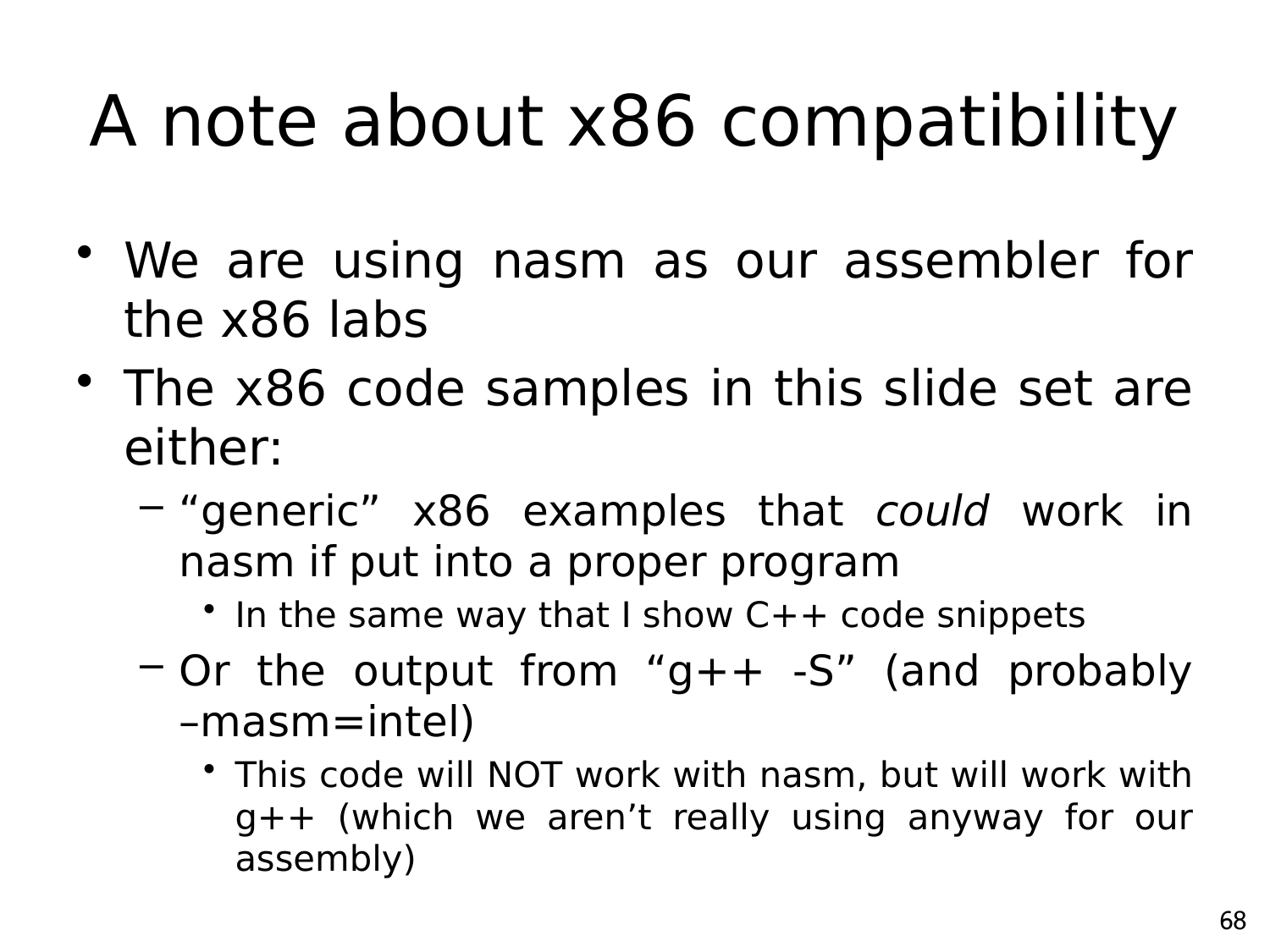

# A note about x86 compatibility
We are using nasm as our assembler for the x86 labs
The x86 code samples in this slide set are either:
“generic” x86 examples that could work in nasm if put into a proper program
In the same way that I show C++ code snippets
Or the output from “g++ -S” (and probably
–masm=intel)
This code will NOT work with nasm, but will work with g++ (which we aren’t really using anyway for our assembly)